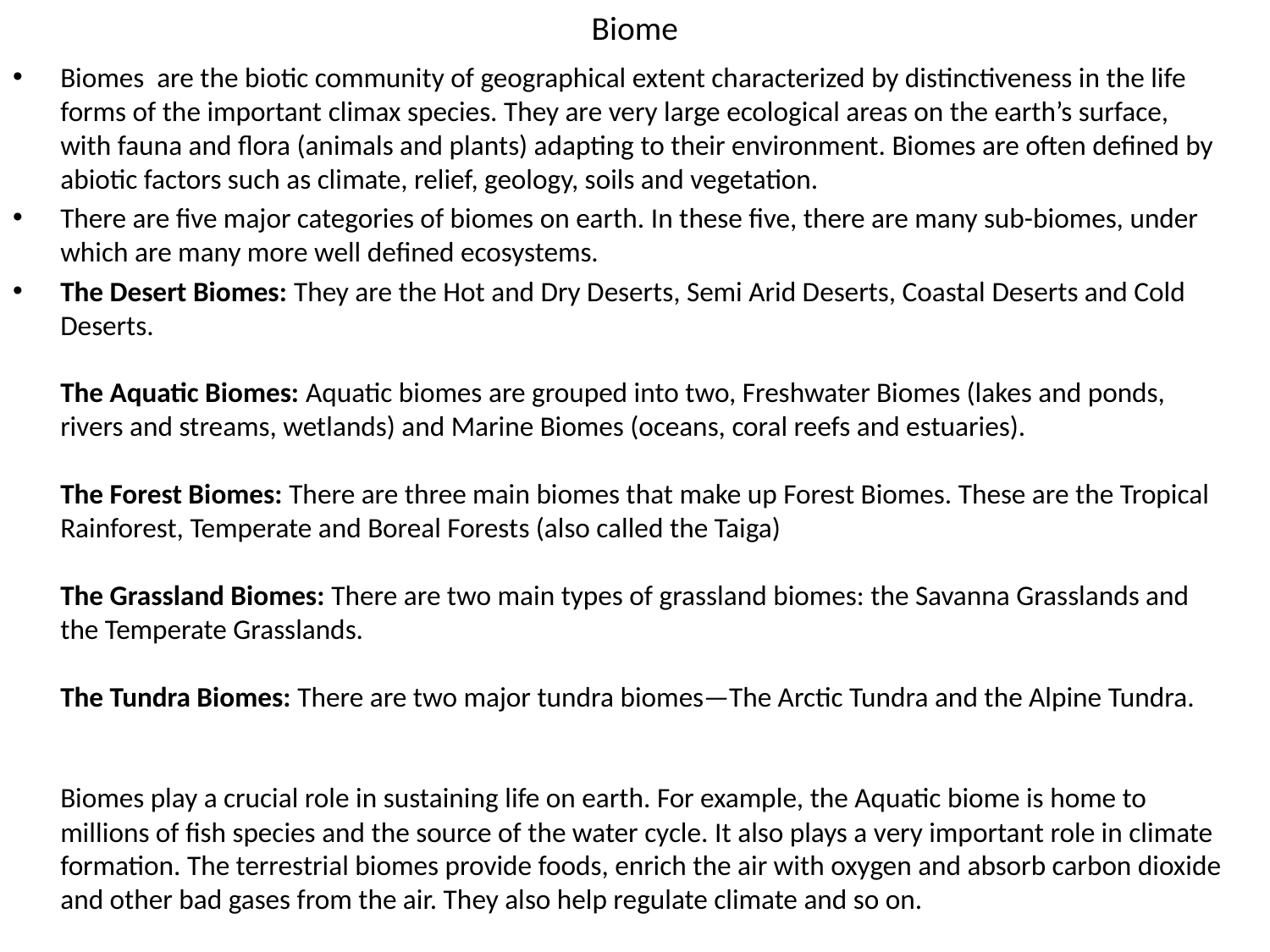

# Biome
Biomes  are the biotic community of geographical extent characterized by distinctiveness in the life forms of the important climax species. They are very large ecological areas on the earth’s surface, with fauna and flora (animals and plants) adapting to their environment. Biomes are often defined by abiotic factors such as climate, relief, geology, soils and vegetation.
There are five major categories of biomes on earth. In these five, there are many sub-biomes, under which are many more well defined ecosystems.
The Desert Biomes: They are the Hot and Dry Deserts, Semi Arid Deserts, Coastal Deserts and Cold Deserts.
The Aquatic Biomes: Aquatic biomes are grouped into two, Freshwater Biomes (lakes and ponds, rivers and streams, wetlands) and Marine Biomes (oceans, coral reefs and estuaries).
The Forest Biomes: There are three main biomes that make up Forest Biomes. These are the Tropical Rainforest, Temperate and Boreal Forests (also called the Taiga)
The Grassland Biomes: There are two main types of grassland biomes: the Savanna Grasslands and the Temperate Grasslands. 
The Tundra Biomes: There are two major tundra biomes—The Arctic Tundra and the Alpine Tundra. 
Biomes play a crucial role in sustaining life on earth. For example, the Aquatic biome is home to millions of fish species and the source of the water cycle. It also plays a very important role in climate formation. The terrestrial biomes provide foods, enrich the air with oxygen and absorb carbon dioxide and other bad gases from the air. They also help regulate climate and so on.